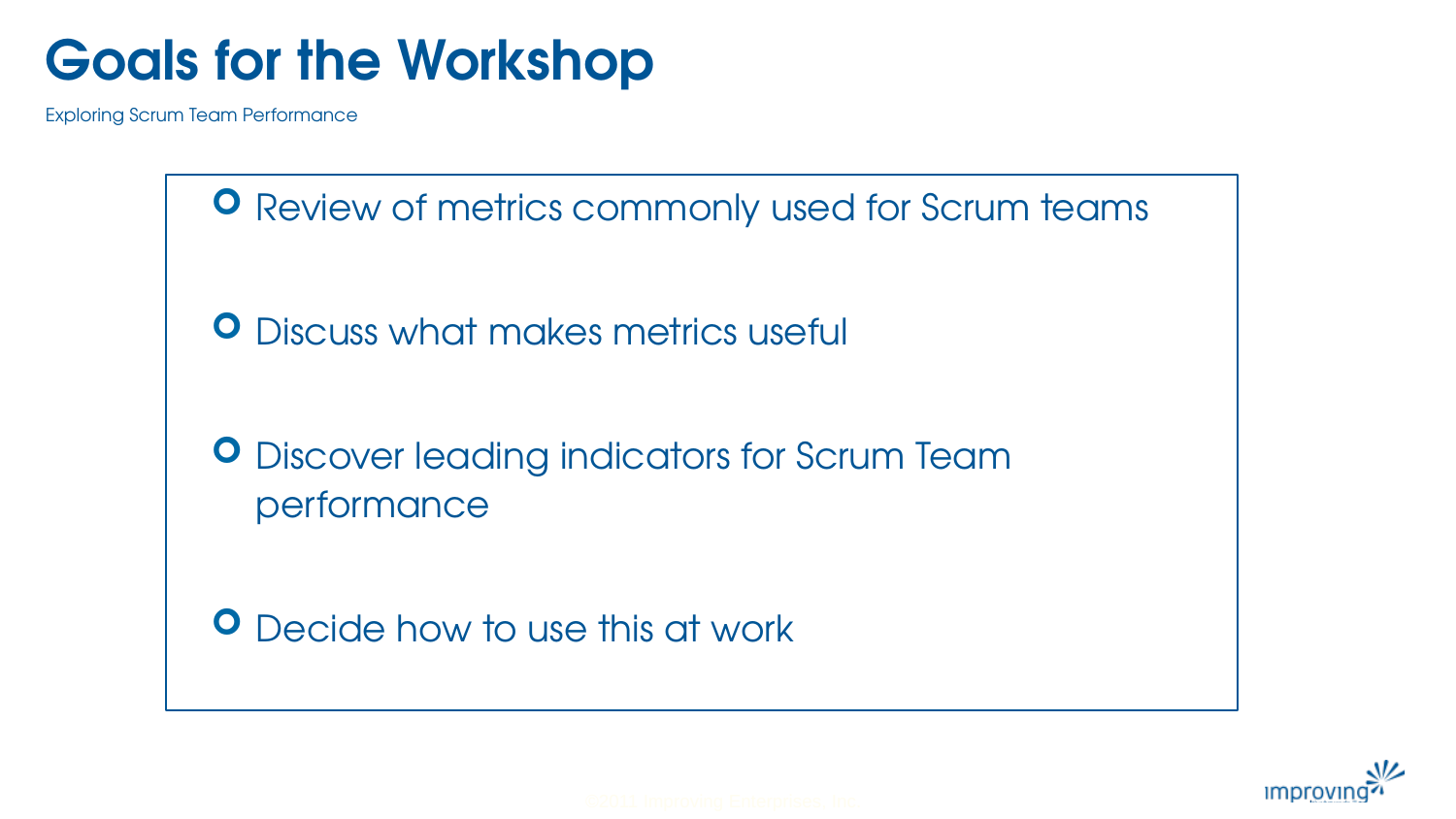

# Goals for the Workshop
Exploring Scrum Team Performance
Review of metrics commonly used for Scrum teams

Discuss what makes metrics useful

Discover leading indicators for Scrum Team performance

Decide how to use this at work